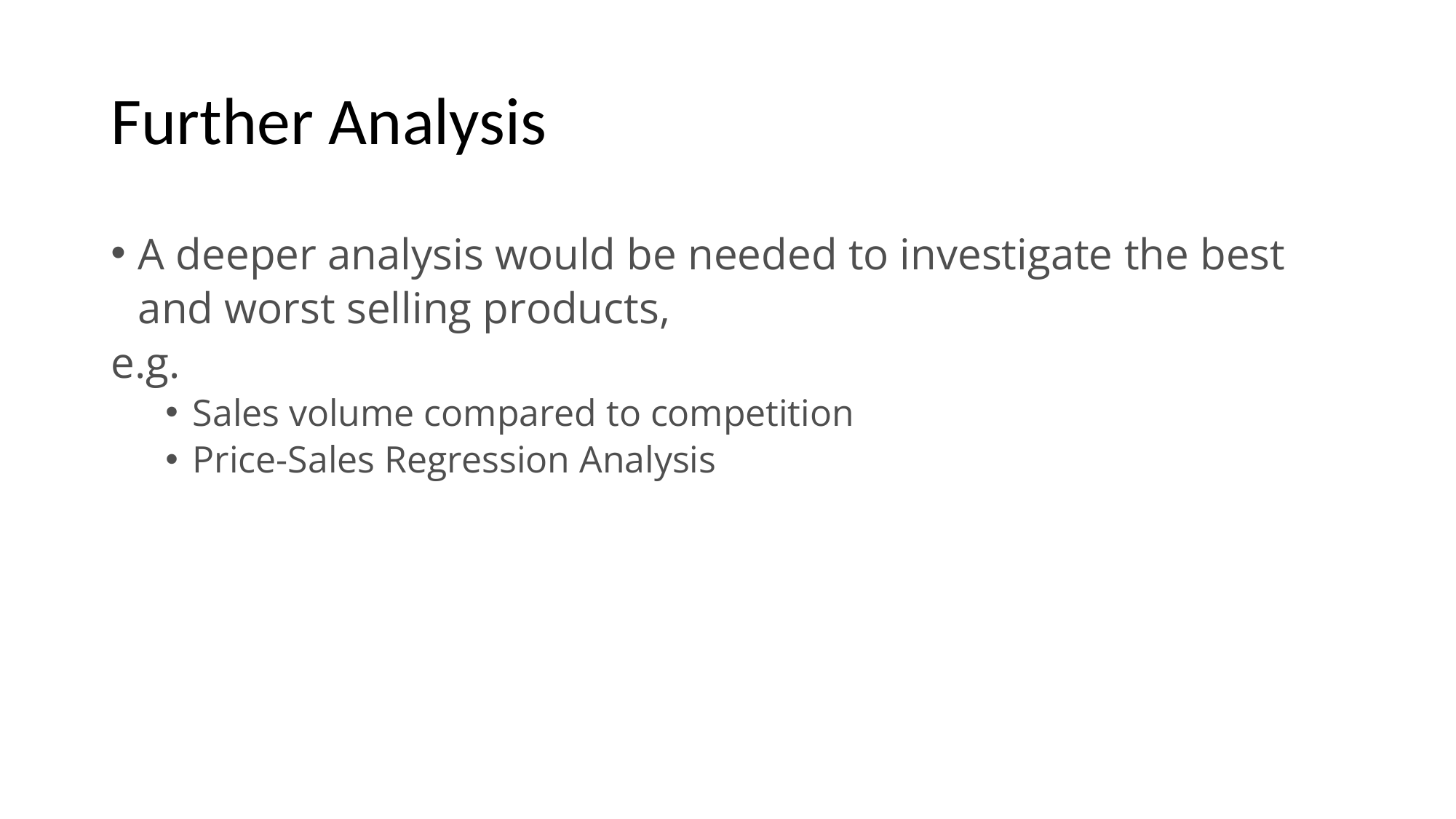

# Further Analysis
A deeper analysis would be needed to investigate the best and worst selling products,
e.g.
Sales volume compared to competition
Price-Sales Regression Analysis